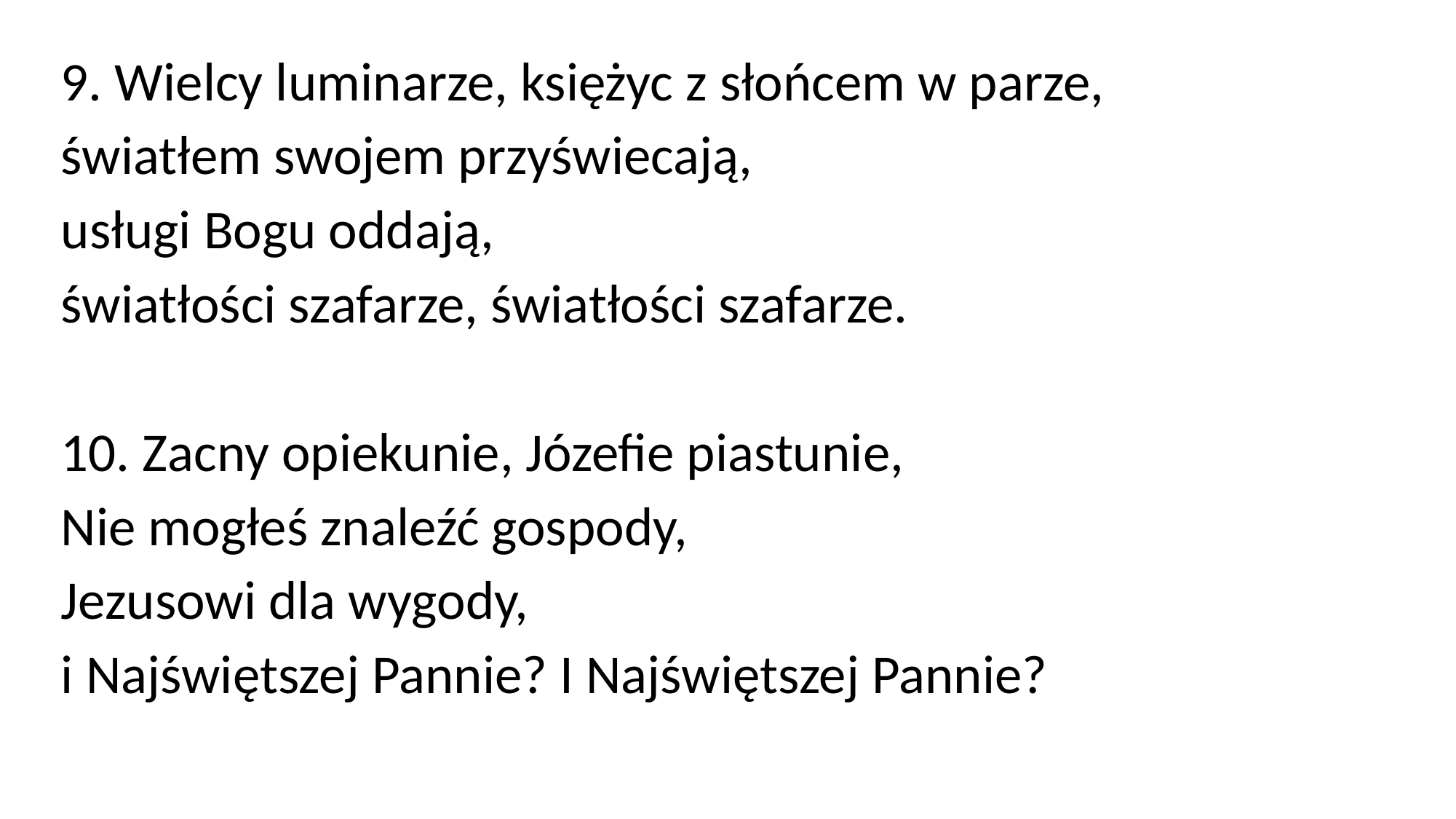

9. Wielcy luminarze, księżyc z słońcem w parze,
światłem swojem przyświecają,
usługi Bogu oddają,
światłości szafarze, światłości szafarze.

10. Zacny opiekunie, Józefie piastunie,
Nie mogłeś znaleźć gospody,
Jezusowi dla wygody,
i Najświętszej Pannie? I Najświętszej Pannie?